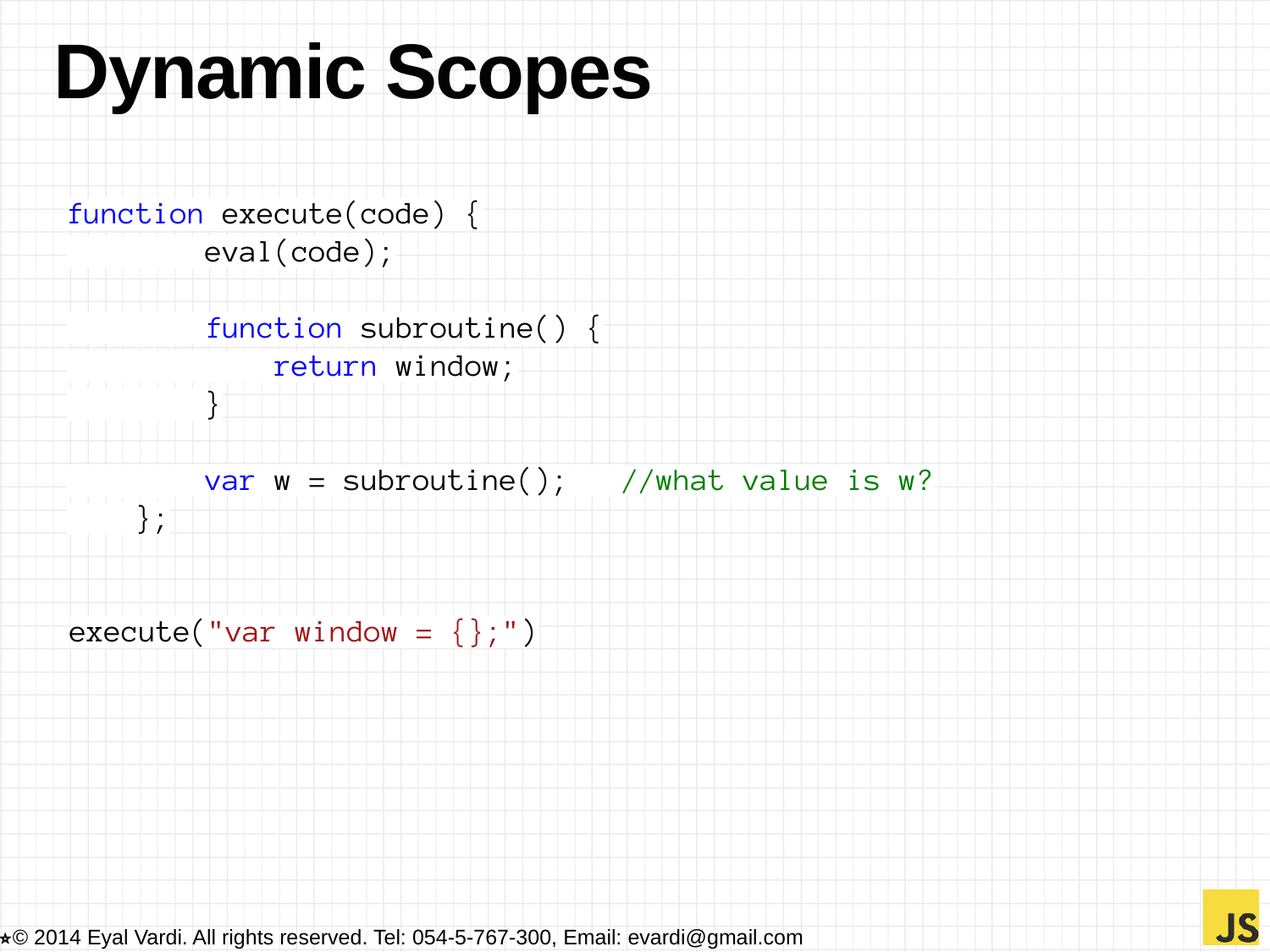

# Dynamic Scopes
function execute(code) {
        eval(code);

        function subroutine() {
            return window;
        }

        var w = subroutine();   //what value is w?
    };
execute("var window = {};")